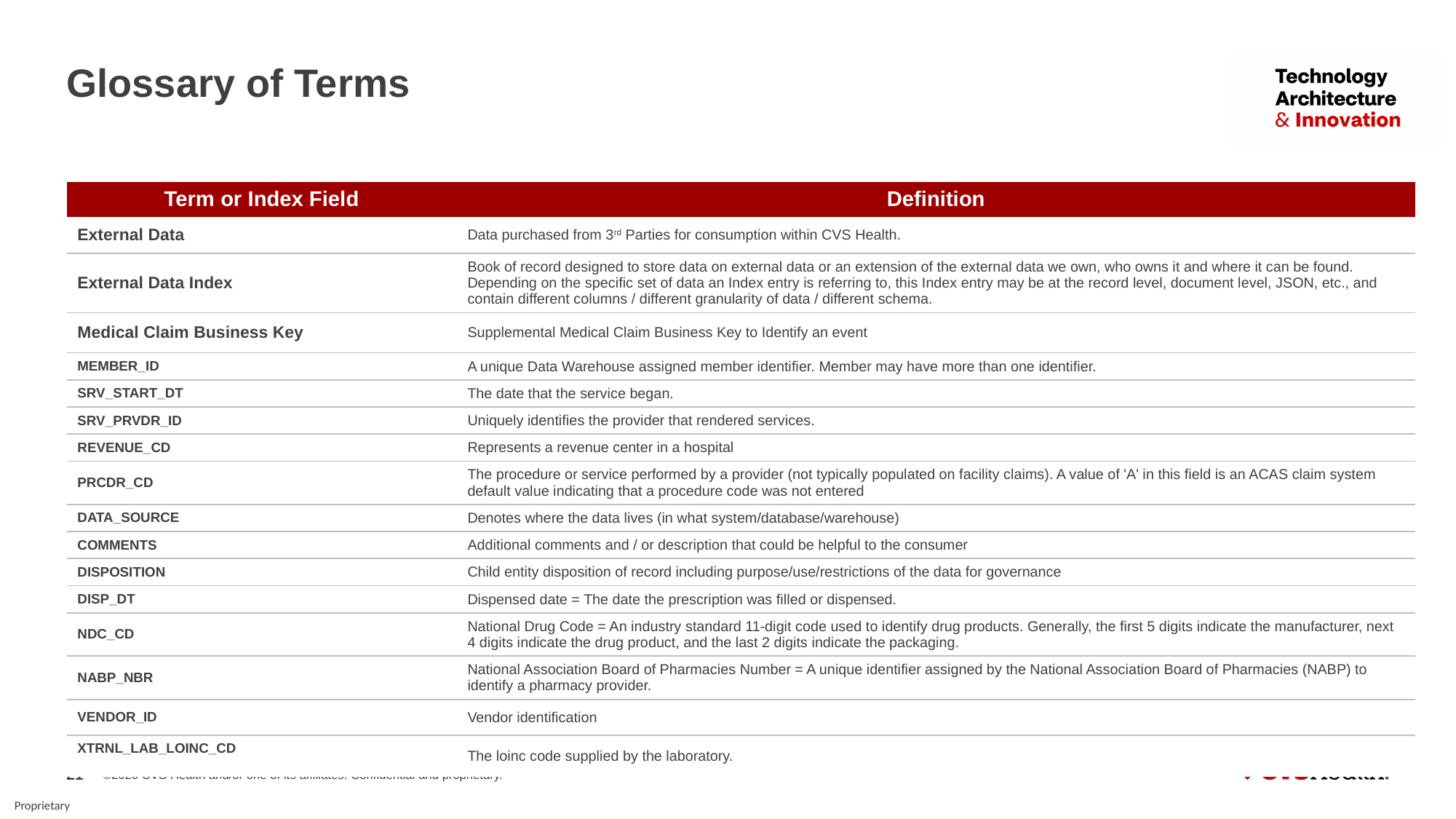

# Glossary of Terms
| Term or Index Field |  | Definition |  |
| --- | --- | --- | --- |
| External Data |  | Data purchased from 3rd Parties for consumption within CVS Health. |  |
| External Data Index |  | Book of record designed to store data on external data or an extension of the external data we own, who owns it and where it can be found. Depending on the specific set of data an Index entry is referring to, this Index entry may be at the record level, document level, JSON, etc., and contain different columns / different granularity of data / different schema. |  |
| Medical Claim Business Key |  | Supplemental Medical Claim Business Key to Identify an event |  |
| MEMBER\_ID |  | A unique Data Warehouse assigned member identifier. Member may have more than one identifier. |  |
| SRV\_START\_DT |  | The date that the service began. |  |
| SRV\_PRVDR\_ID |  | Uniquely identifies the provider that rendered services. |  |
| REVENUE\_CD |  | Represents a revenue center in a hospital |  |
| PRCDR\_CD |  | The procedure or service performed by a provider (not typically populated on facility claims). A value of 'A' in this field is an ACAS claim system default value indicating that a procedure code was not entered |  |
| DATA\_SOURCE |  | Denotes where the data lives (in what system/database/warehouse) |  |
| COMMENTS |  | Additional comments and / or description that could be helpful to the consumer |  |
| DISPOSITION |  | Child entity disposition of record including purpose/use/restrictions of the data for governance |  |
| DISP\_DT |  | Dispensed date = The date the prescription was filled or dispensed. |  |
| NDC\_CD |  | National Drug Code = An industry standard 11-digit code used to identify drug products. Generally, the first 5 digits indicate the manufacturer, next 4 digits indicate the drug product, and the last 2 digits indicate the packaging. |  |
| NABP\_NBR |  | National Association Board of Pharmacies Number = A unique identifier assigned by the National Association Board of Pharmacies (NABP) to identify a pharmacy provider. |  |
| VENDOR\_ID |  | Vendor identification |  |
| XTRNL\_LAB\_LOINC\_CD |  | The loinc code supplied by the laboratory. |  |